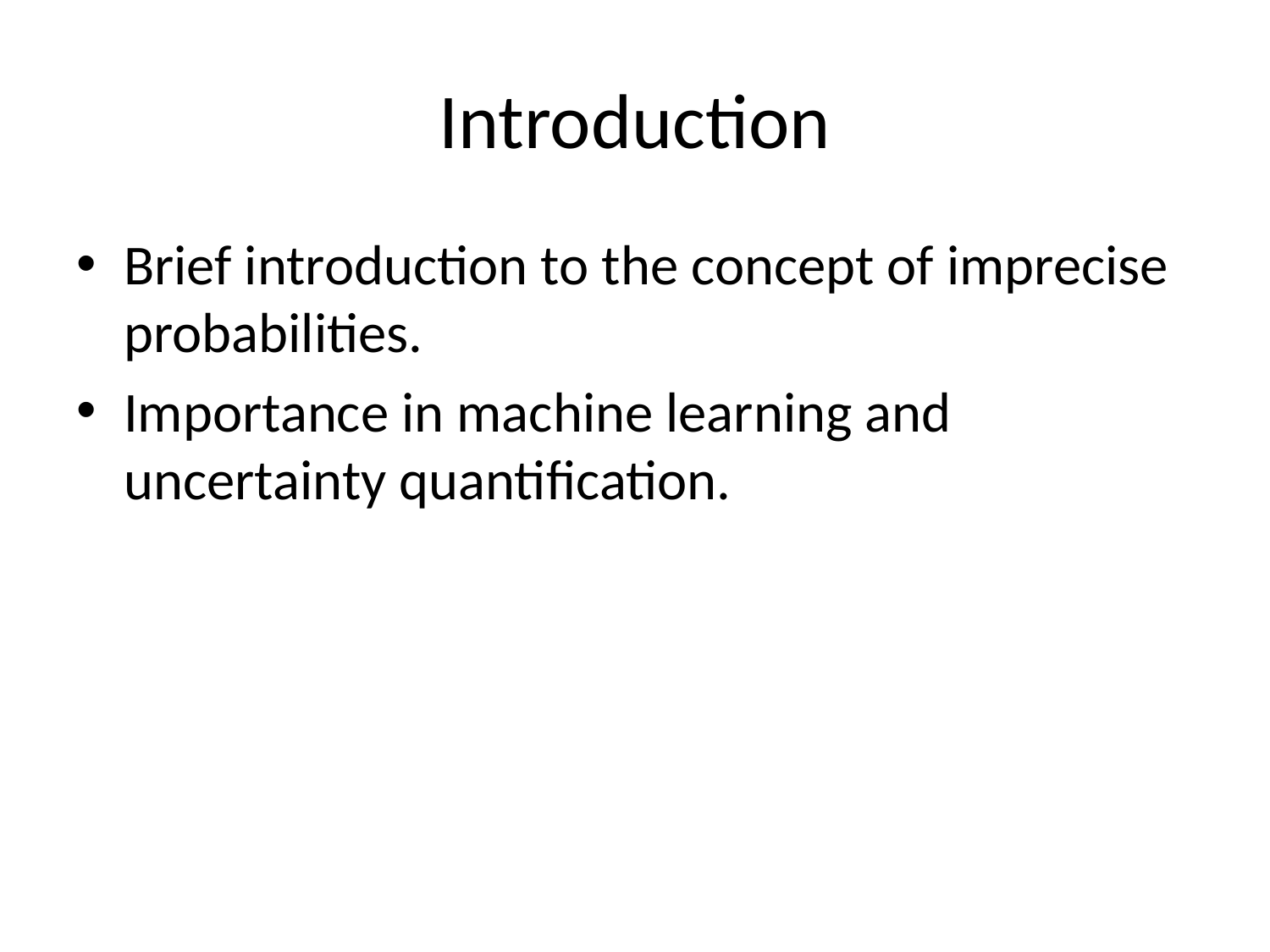

# Introduction
Brief introduction to the concept of imprecise probabilities.
Importance in machine learning and uncertainty quantification.